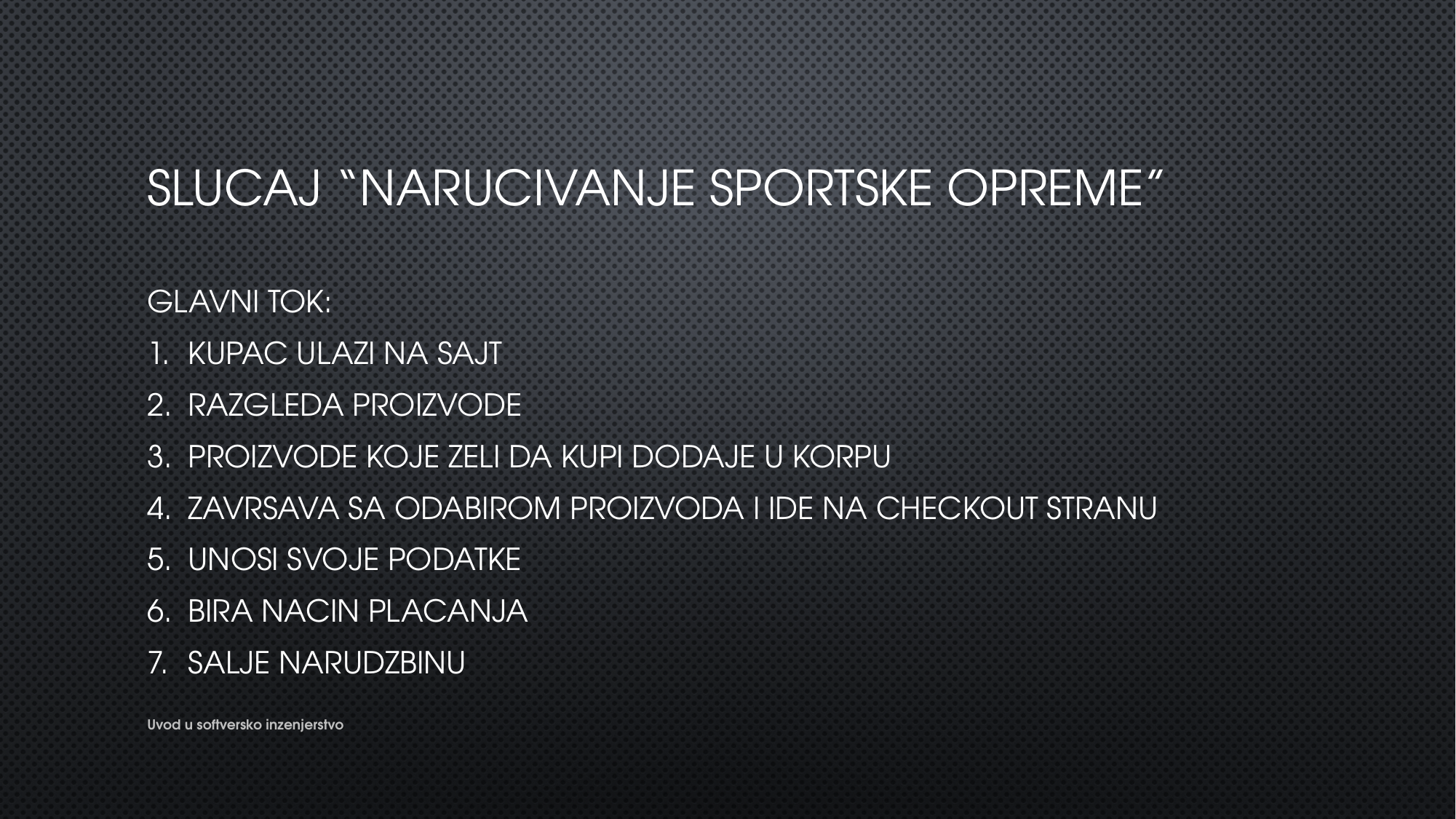

# Slucaj “Narucivanje Sportske opreme”
Glavni tok:
Kupac ulazi na sajt
Razgleda proizvode
Proizvode koje zeli da kupi dodaje u korpu
Zavrsava sa odabirom proizvoda i ide na checkout stranu
Unosi svoje podatke
Bira nacin placanja
Salje narudzbinu

Uvod u softversko inzenjerstvo